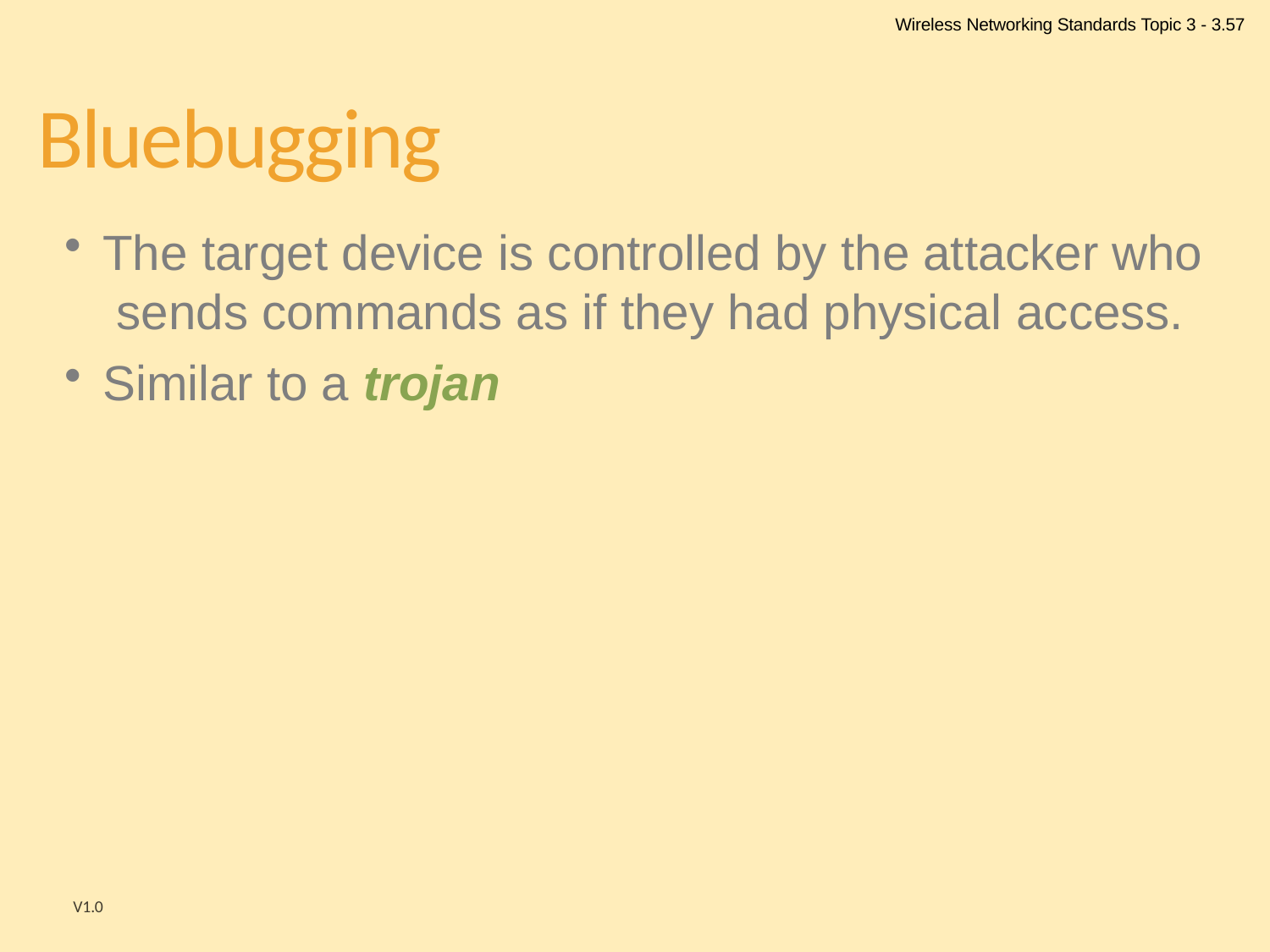

Wireless Networking Standards Topic 3 - 3.57
# Bluebugging
The target device is controlled by the attacker who  sends commands as if they had physical access.
Similar to a trojan
V1.0